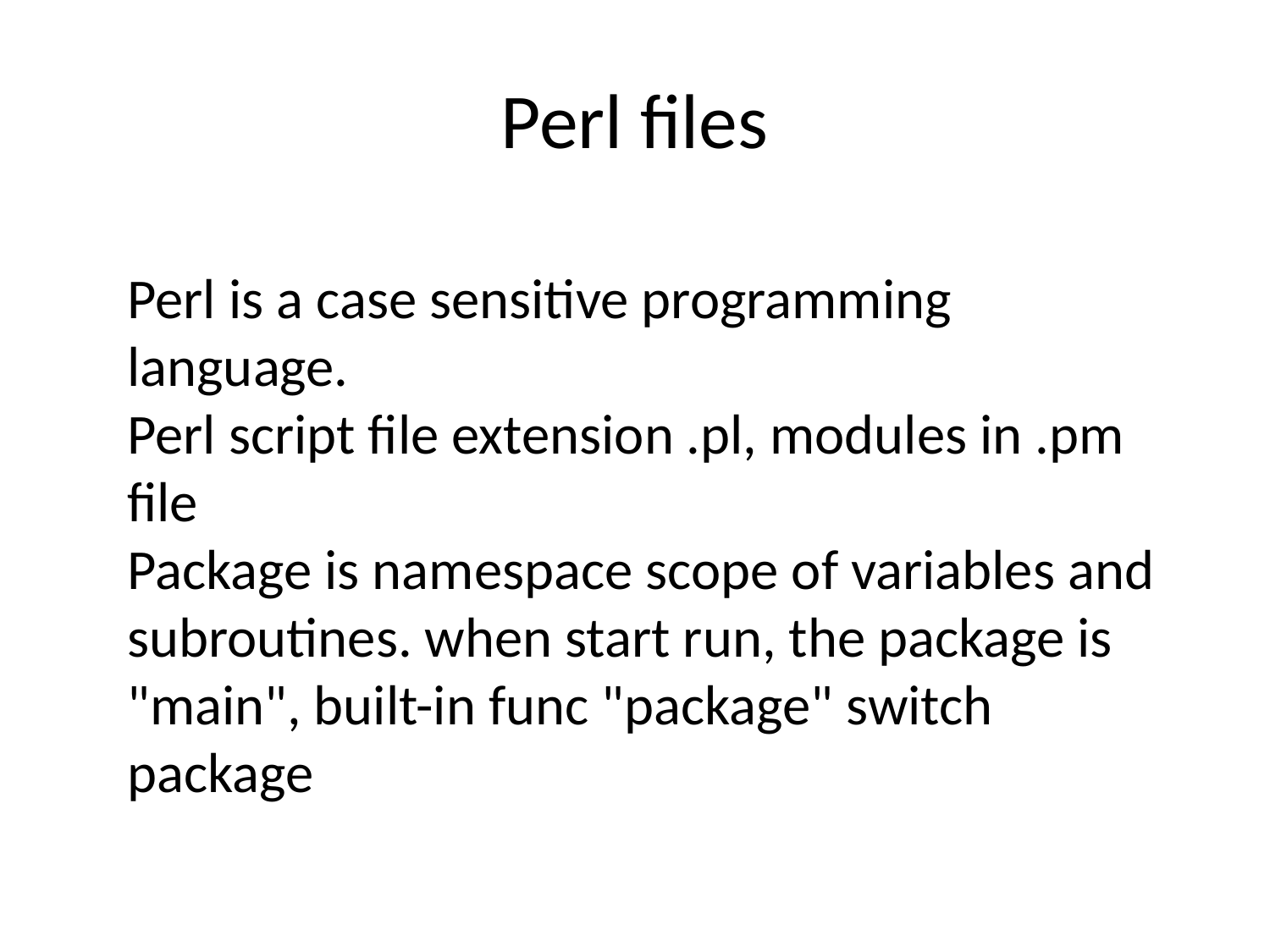

Perl files
Perl is a case sensitive programming language.
Perl script file extension .pl, modules in .pm file
Package is namespace scope of variables and subroutines. when start run, the package is "main", built-in func "package" switch package